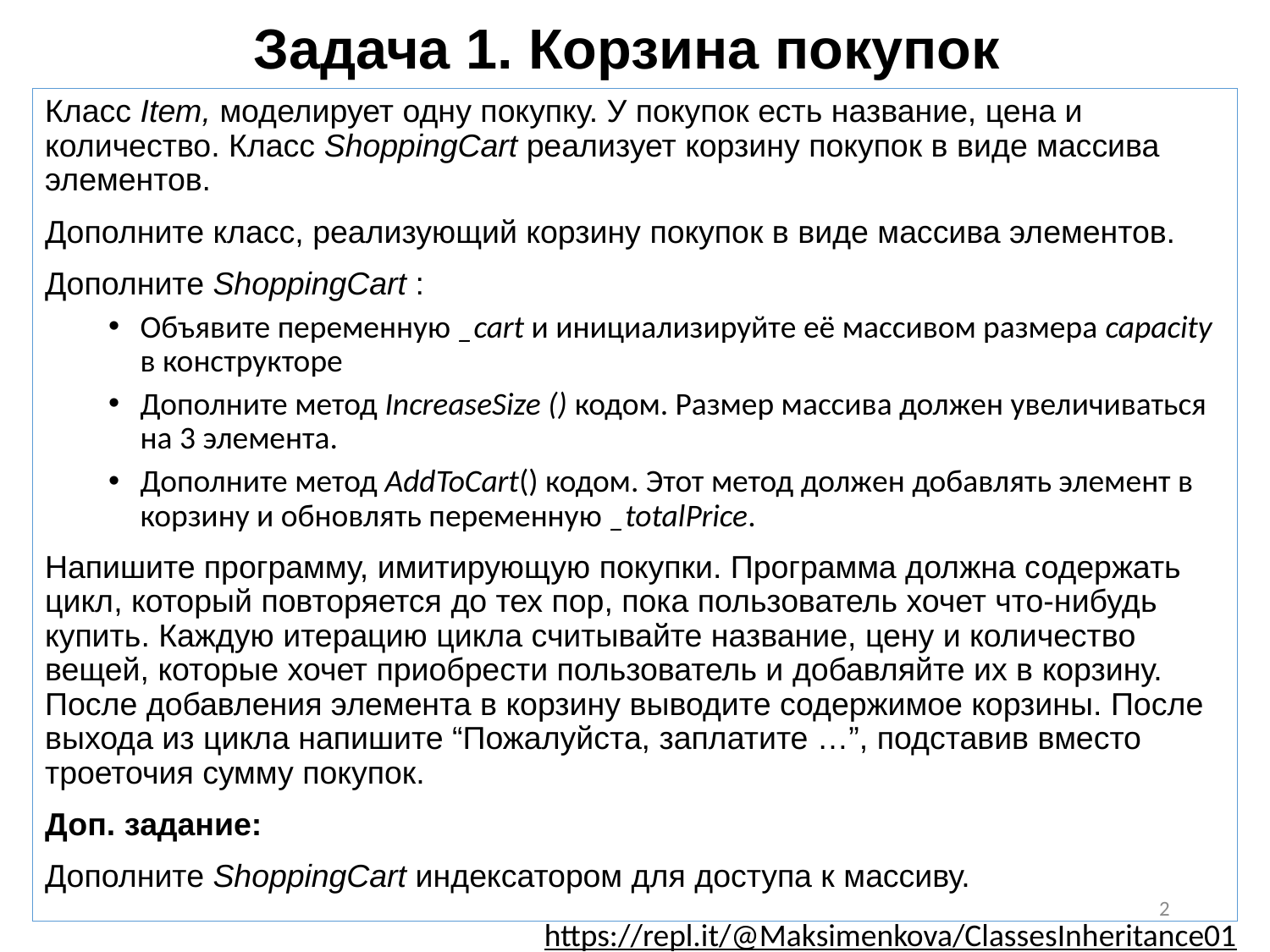

# Задача 1. Корзина покупок
Класс Item, моделирует одну покупку. У покупок есть название, цена и количество. Класс ShoppingCart реализует корзину покупок в виде массива элементов.
Дополните класс, реализующий корзину покупок в виде массива элементов.
Дополните ShoppingCart :
Объявите переменную ­_cart и инициализируйте её массивом размера ­capacity в конструкторе
Дополните метод IncreaseSize () кодом. Размер массива должен увеличиваться на 3 элемента.
Дополните метод AddToCart() кодом. Этот метод должен добавлять элемент в корзину и обновлять переменную _totalPrice.
Напишите программу, имитирующую покупки. Программа должна содержать цикл, который повторяется до тех пор, пока пользователь хочет что-нибудь купить. Каждую итерацию цикла считывайте название, цену и количество вещей, которые хочет приобрести пользователь и добавляйте их в корзину. После добавления элемента в корзину выводите содержимое корзины. После выхода из цикла напишите “Пожалуйста, заплатите …”, подставив вместо троеточия сумму покупок.
Доп. задание:
Дополните ShoppingCart индексатором для доступа к массиву.
2
https://repl.it/@Maksimenkova/ClassesInheritance01